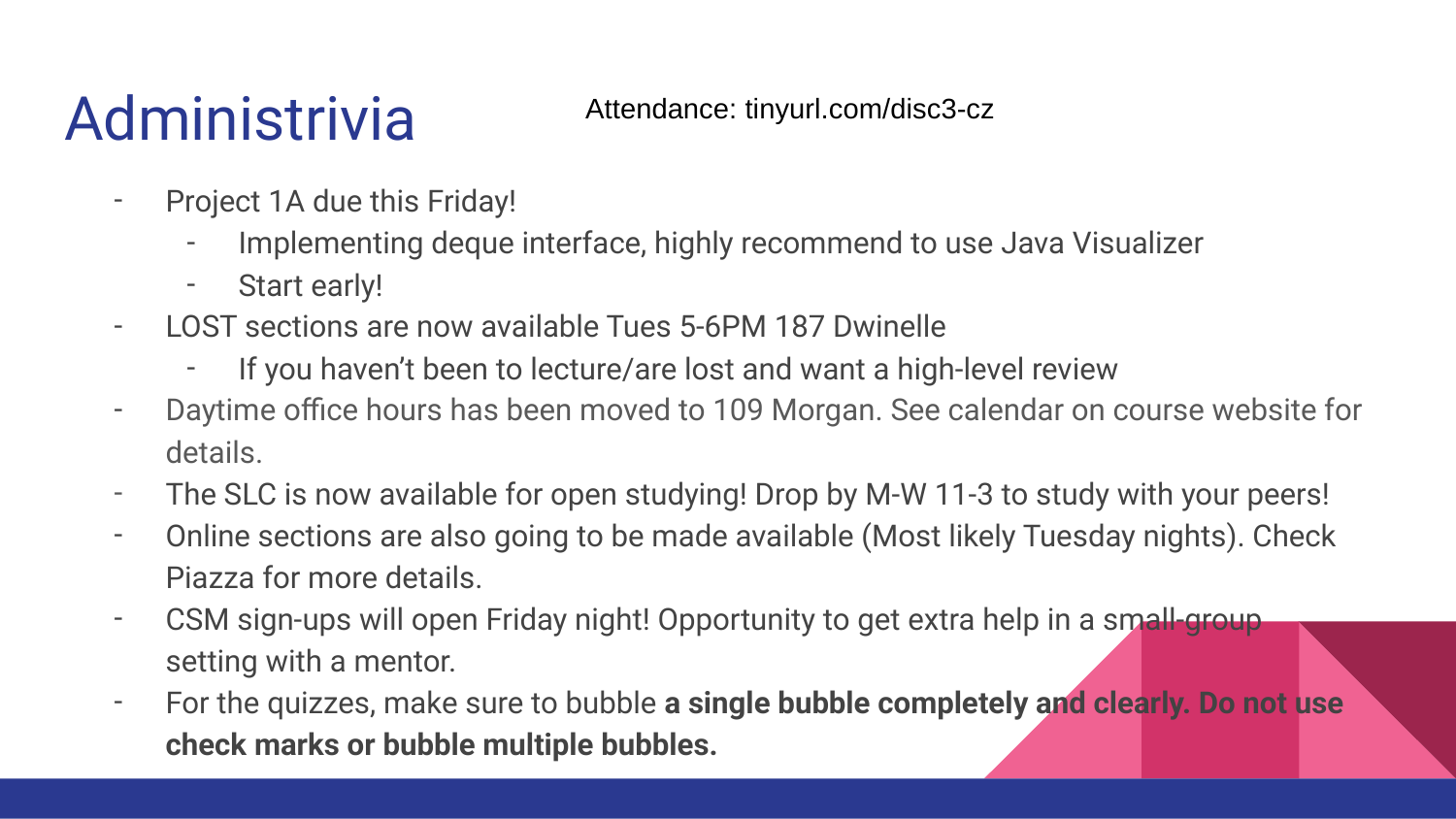

# Administrivia
Attendance: tinyurl.com/disc3-cz
Project 1A due this Friday!
Implementing deque interface, highly recommend to use Java Visualizer
Start early!
LOST sections are now available Tues 5-6PM 187 Dwinelle
If you haven’t been to lecture/are lost and want a high-level review
Daytime office hours has been moved to 109 Morgan. See calendar on course website for details.
The SLC is now available for open studying! Drop by M-W 11-3 to study with your peers!
Online sections are also going to be made available (Most likely Tuesday nights). Check Piazza for more details.
CSM sign-ups will open Friday night! Opportunity to get extra help in a small-group setting with a mentor.
For the quizzes, make sure to bubble a single bubble completely and clearly. Do not use check marks or bubble multiple bubbles.